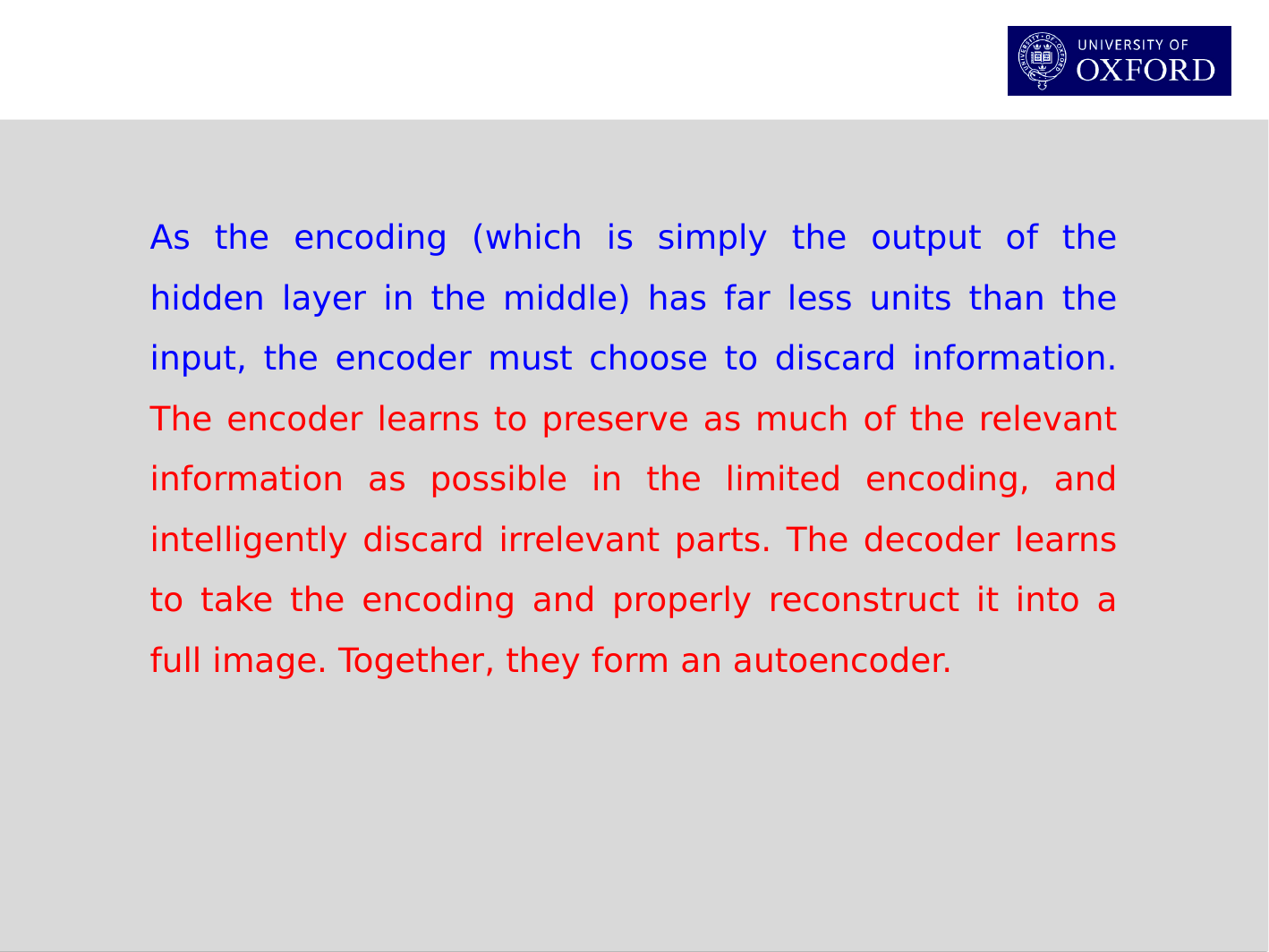

As the encoding (which is simply the output of the hidden layer in the middle) has far less units than the input, the encoder must choose to discard information. The encoder learns to preserve as much of the relevant information as possible in the limited encoding, and intelligently discard irrelevant parts. The decoder learns to take the encoding and properly reconstruct it into a full image. Together, they form an autoencoder.